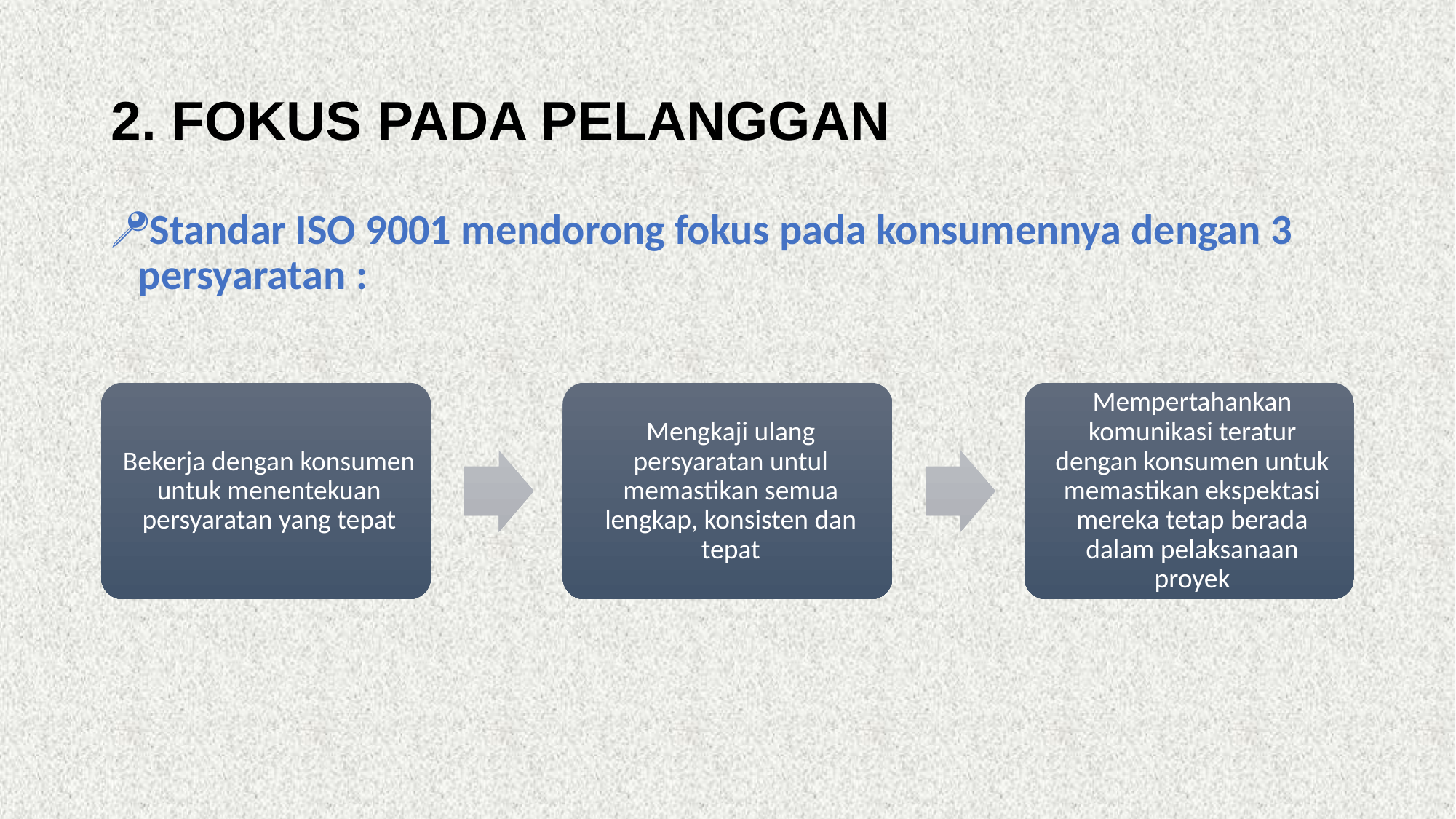

# 2. FOKUS PADA PELANGGAN
Standar ISO 9001 mendorong fokus pada konsumennya dengan 3 persyaratan :

Bekerja dengan konsumen untuk menentekuan persyaratan yang tepat

Mengkaji ulang persyaratan untul memastikan semua lengkap, konsisten dan tepat

Mempertahankan komunikasi teratur dengan konsumen untuk memastikan ekspektasi mereka tetap berada dalam pelaksanaan proyek